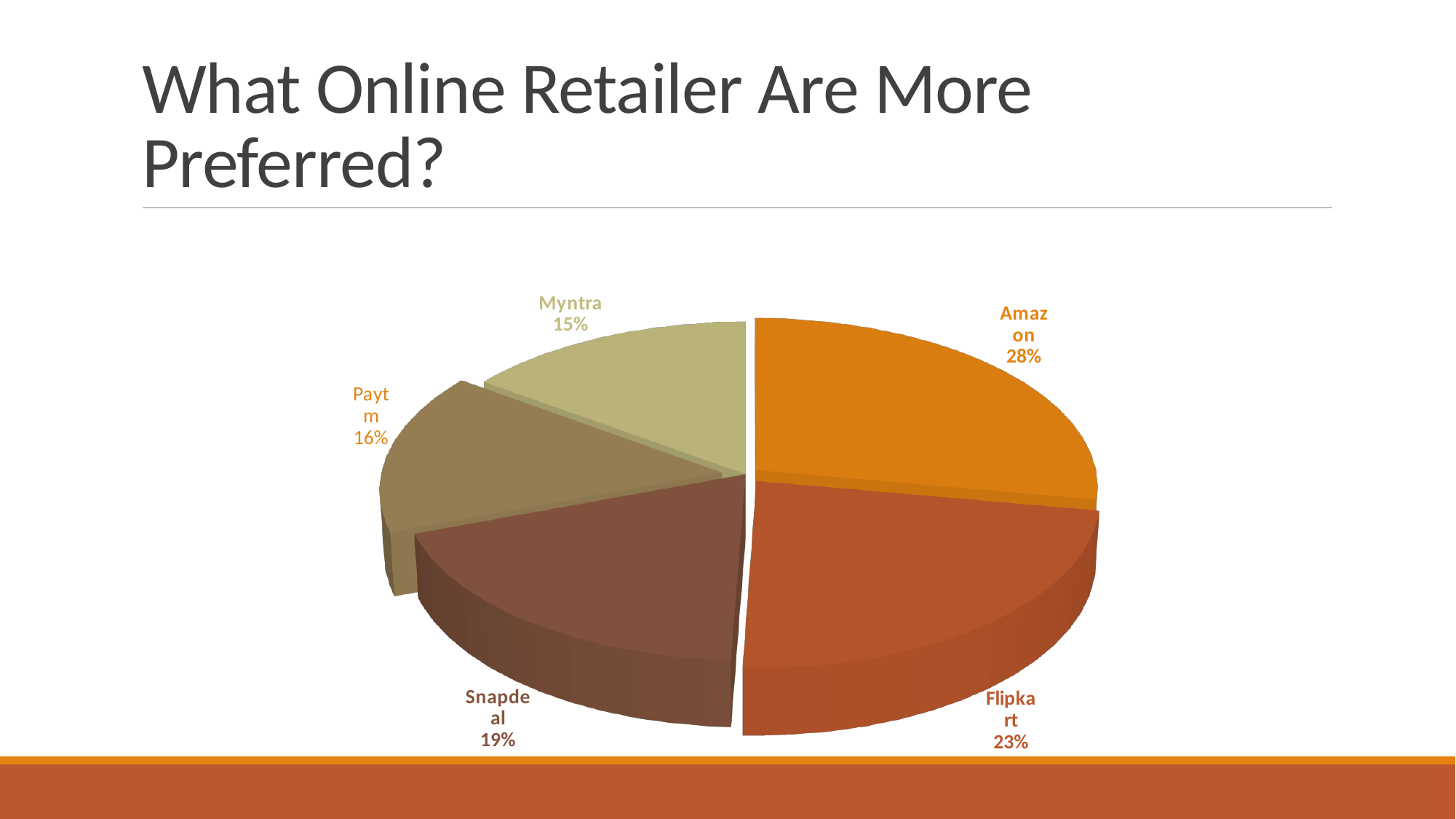

# What Online Retailer Are More Preferred?

[unsupported chart]